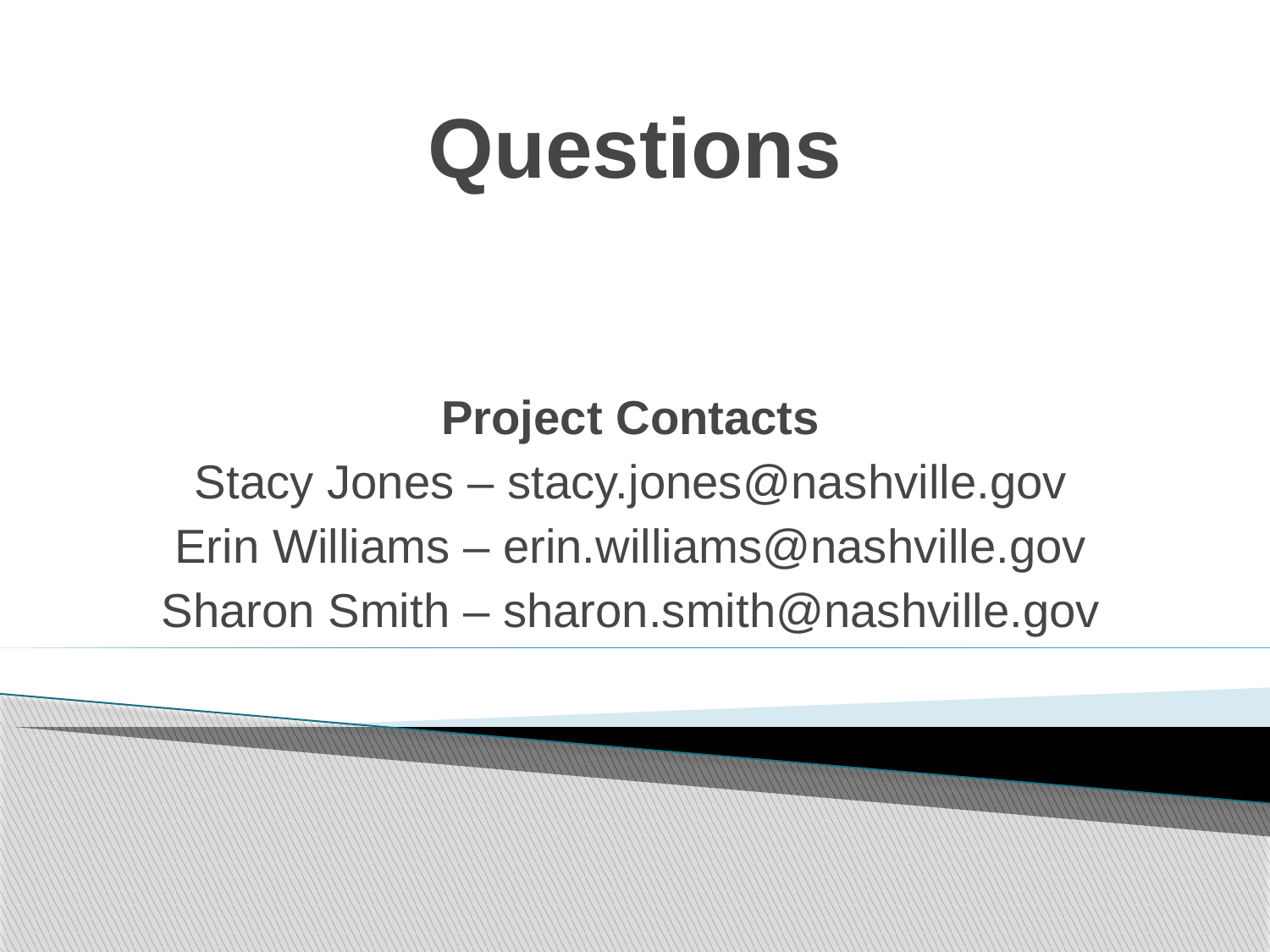

# Questions
Project Contacts
Stacy Jones – stacy.jones@nashville.gov
Erin Williams – erin.williams@nashville.gov
Sharon Smith – sharon.smith@nashville.gov